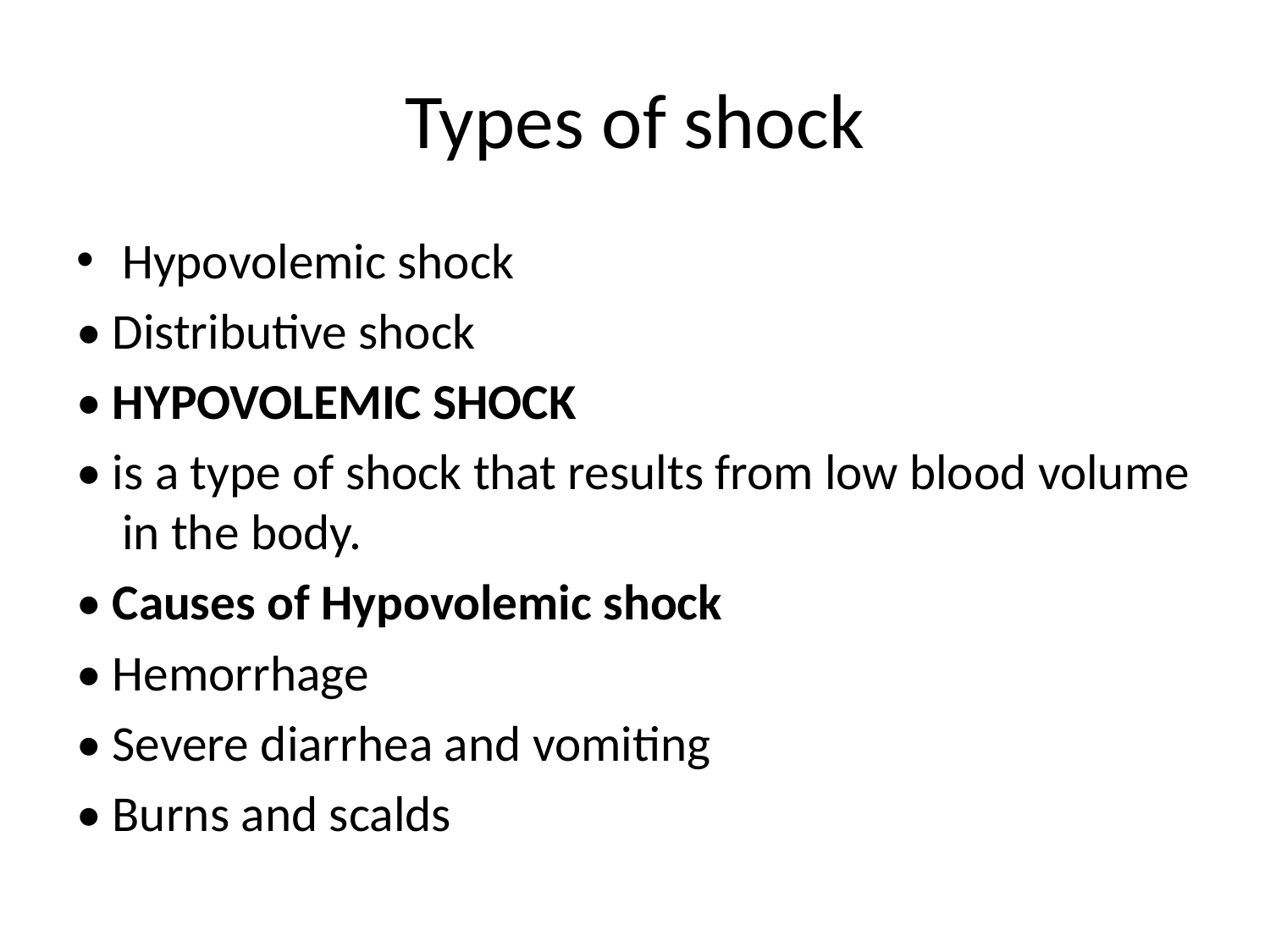

# Types of shock
Hypovolemic shock
• Distributive shock
• HYPOVOLEMIC SHOCK
• is a type of shock that results from low blood volume in the body.
• Causes of Hypovolemic shock
• Hemorrhage
• Severe diarrhea and vomiting
• Burns and scalds